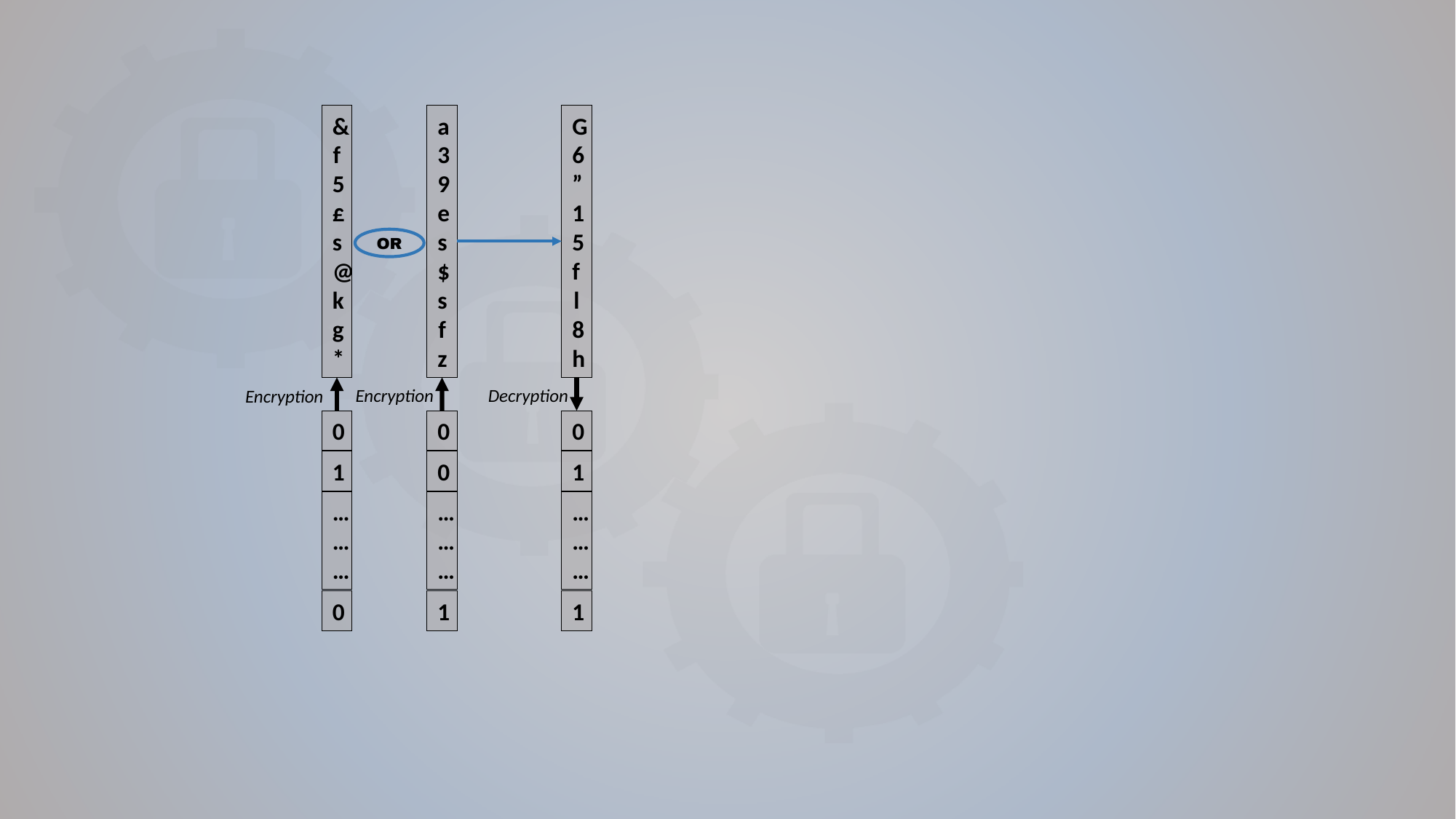

&f5£s@kg*
a39es$sfz
G6”15fl8h
OR
Encryption
Decryption
Encryption
0
0
0
1
0
1
………
………
………
0
1
1